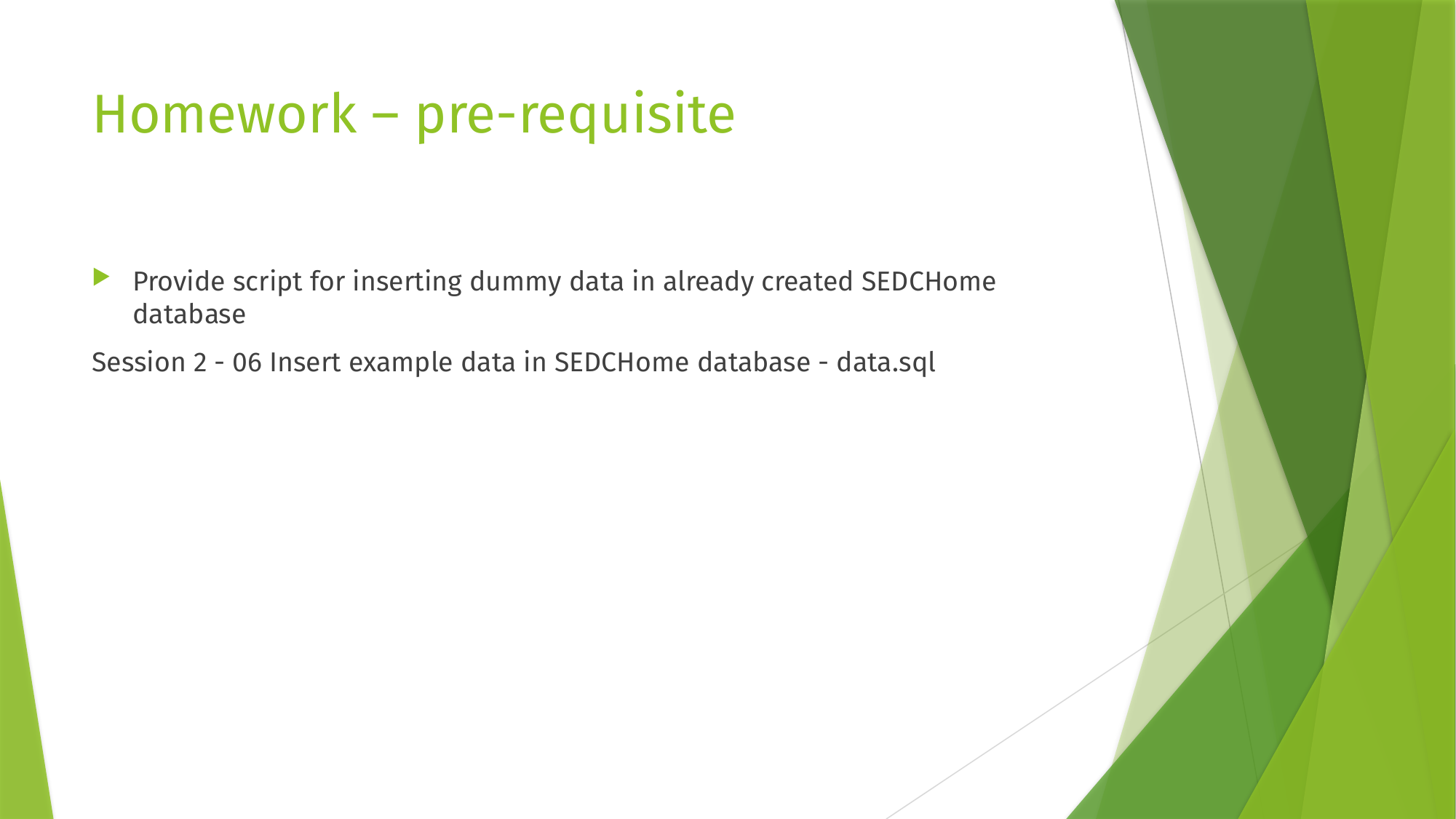

# Homework – pre-requisite
Provide script for inserting dummy data in already created SEDCHome database
Session 2 - 06 Insert example data in SEDCHome database - data.sql